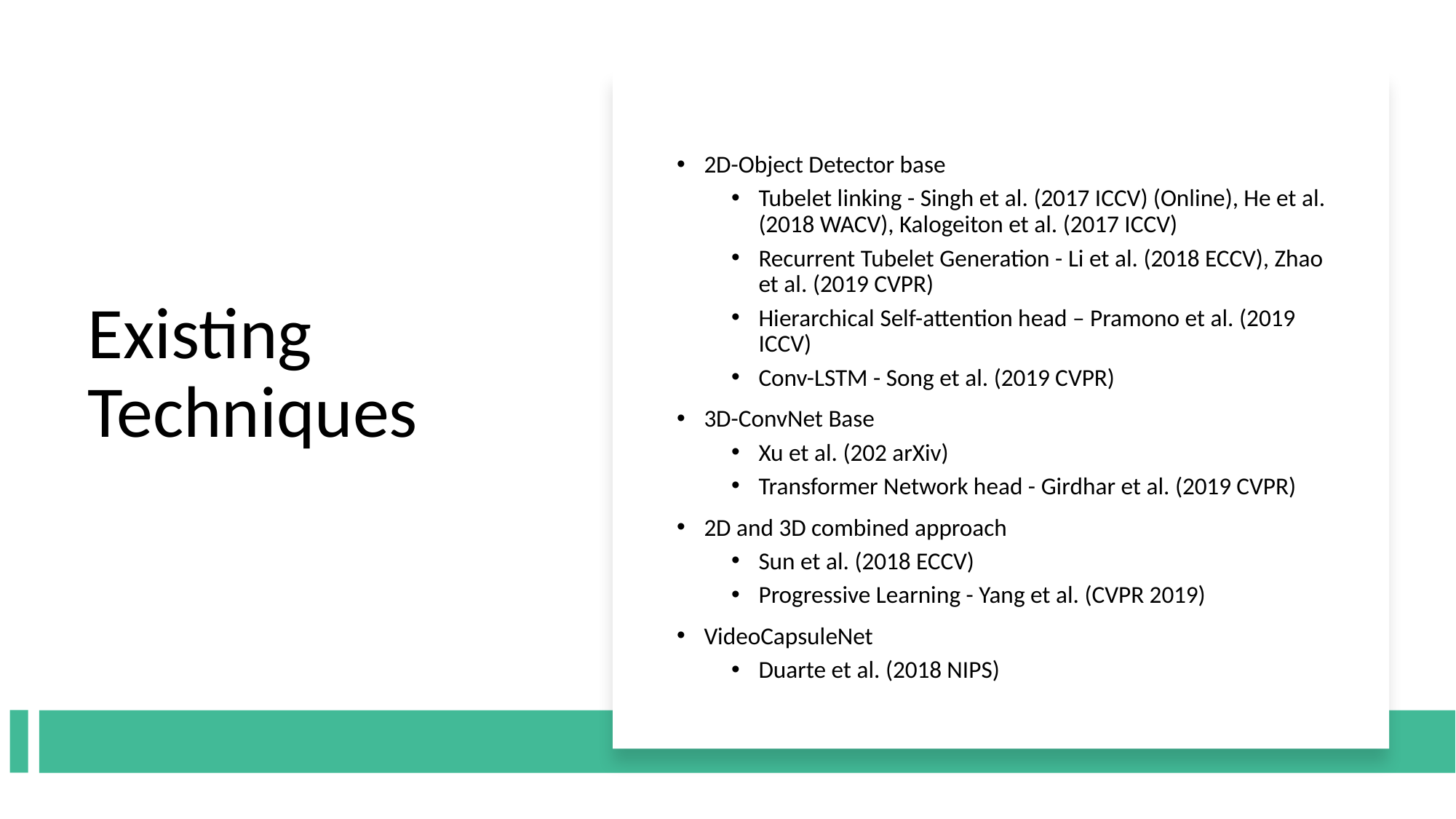

# Existing Techniques
2D-Object Detector base
Tubelet linking - Singh et al. (2017 ICCV) (Online), He et al. (2018 WACV), Kalogeiton et al. (2017 ICCV)
Recurrent Tubelet Generation - Li et al. (2018 ECCV), Zhao et al. (2019 CVPR)
Hierarchical Self-attention head – Pramono et al. (2019 ICCV)
Conv-LSTM - Song et al. (2019 CVPR)
3D-ConvNet Base
Xu et al. (202 arXiv)
Transformer Network head - Girdhar et al. (2019 CVPR)
2D and 3D combined approach
Sun et al. (2018 ECCV)
Progressive Learning - Yang et al. (CVPR 2019)
VideoCapsuleNet
Duarte et al. (2018 NIPS)